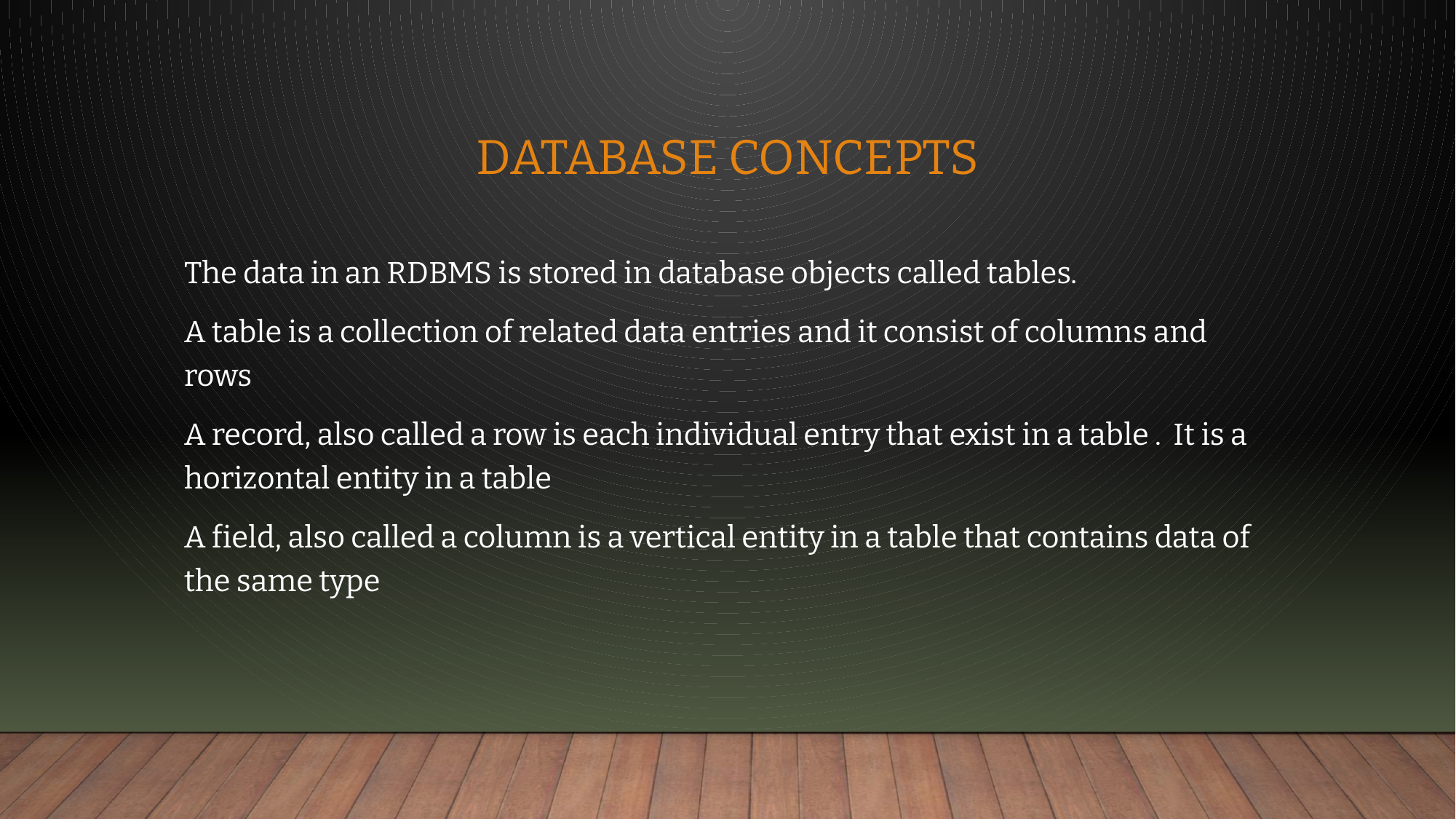

# Database concepts
The data in an RDBMS is stored in database objects called tables.
A table is a collection of related data entries and it consist of columns and rows
A record, also called a row is each individual entry that exist in a table .  It is a horizontal entity in a table
A field, also called a column is a vertical entity in a table that contains data of the same type